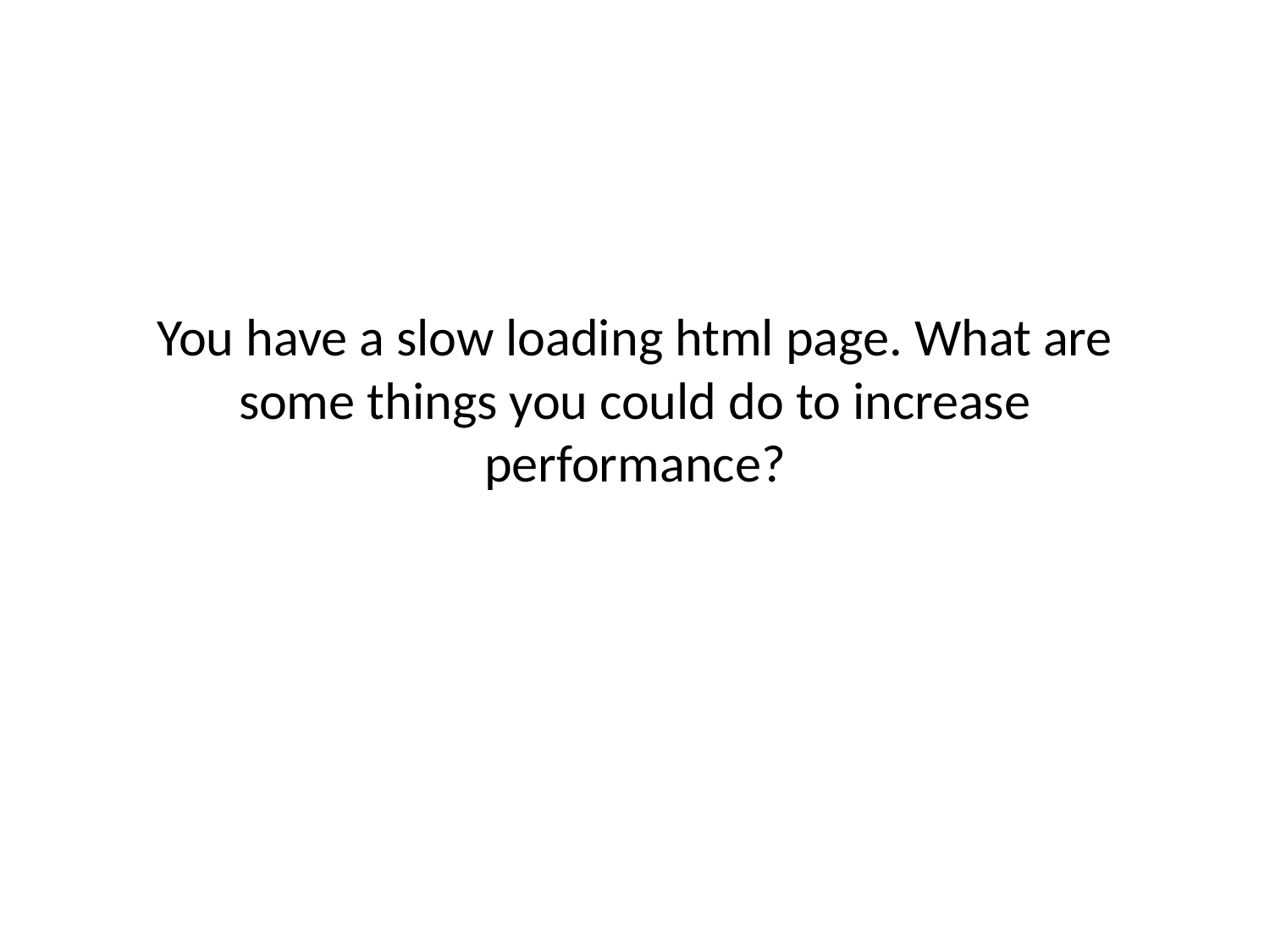

# You have a slow loading html page. What are some things you could do to increase performance?